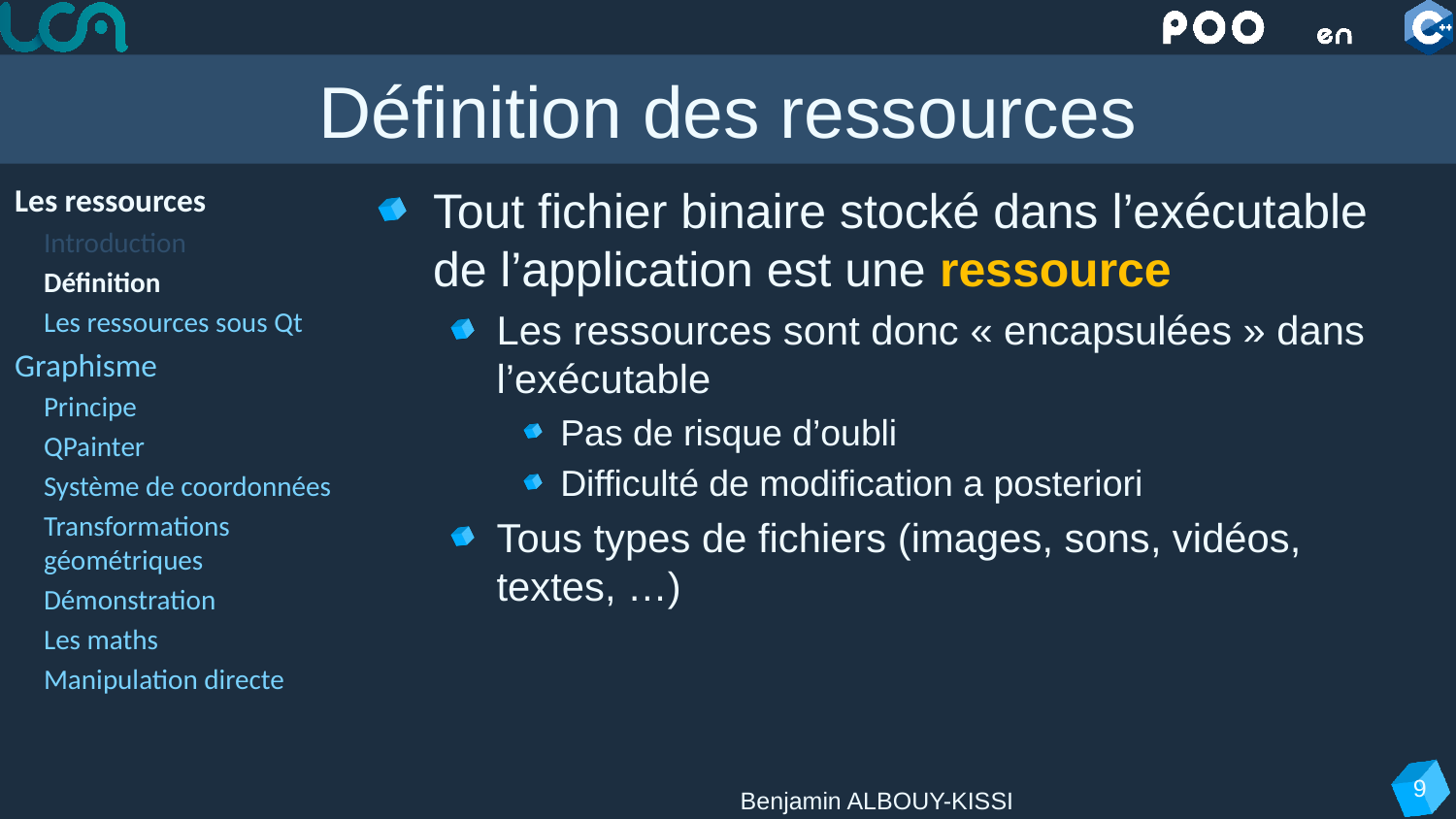

# Définition des ressources
Les ressources
Introduction
Définition
Les ressources sous Qt
Graphisme
Principe
QPainter
Système de coordonnées
Transformations géométriques
Démonstration
Les maths
Manipulation directe
Tout fichier binaire stocké dans l’exécutable de l’application est une ressource
Les ressources sont donc « encapsulées » dans l’exécutable
Pas de risque d’oubli
Difficulté de modification a posteriori
Tous types de fichiers (images, sons, vidéos, textes, …)
9
Benjamin ALBOUY-KISSI